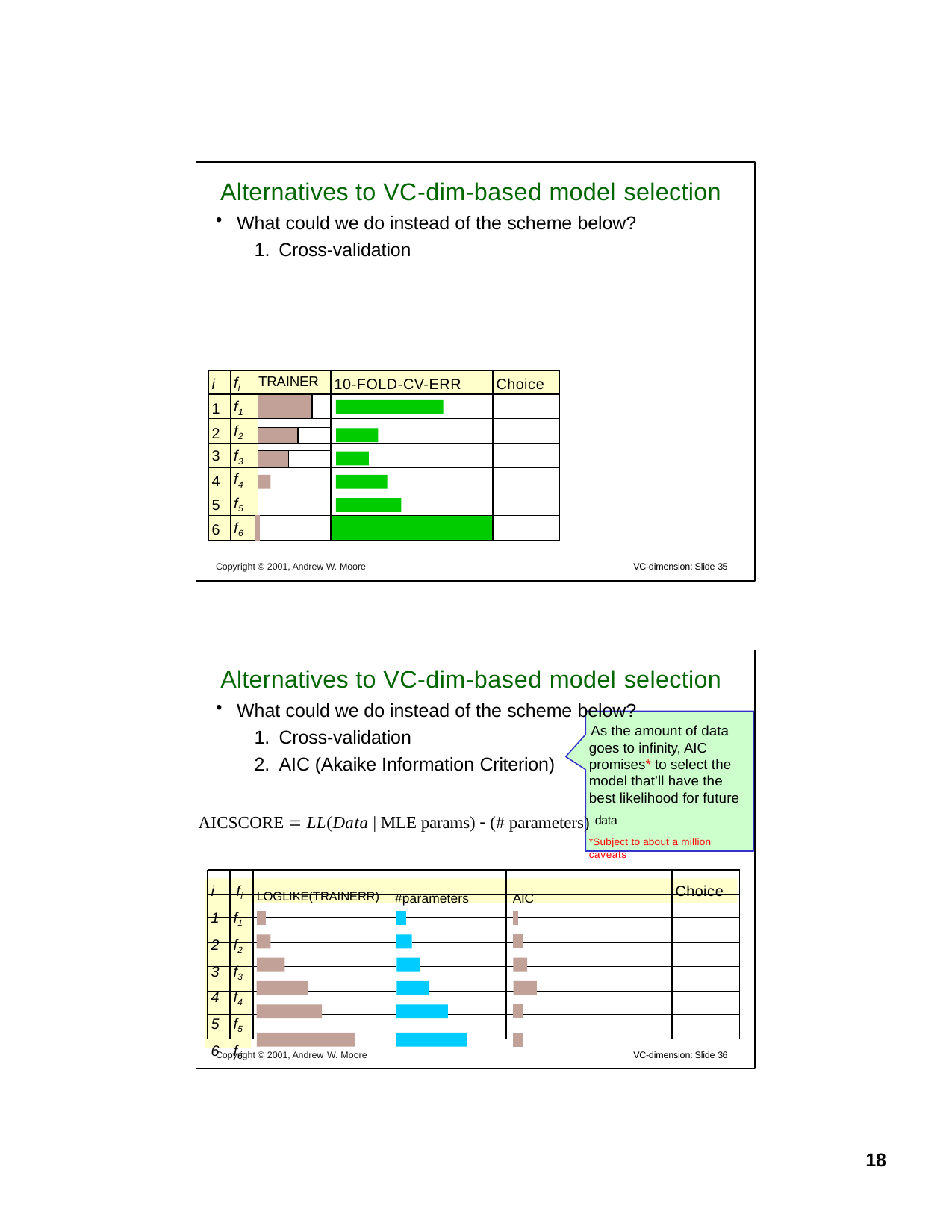

Alternatives to VC-dim-based model selection
What could we do instead of the scheme below?
Cross-validation
| i | fi | TRAINER |  |  |  | 10-FOLD-CV-ERR | Choice |
| --- | --- | --- | --- | --- | --- | --- | --- |
| 1 | f1 |  |  |  |  |  |  |
| 2 | f2 |  |  |  |  |  |  |
|  |  |  |  |  |  |  |  |
| 3 | f3 |  |  |  |  |  |  |
|  |  |  |  |  |  |  |  |
| 4 | f4 |  |  |  |  |  |  |
| 5 | f5 |  |  |  |  |  |  |
| 6 | f6 |  |  |  |  |  |  |
R

Copyright © 2001, Andrew W. Moore
VC-dimension: Slide 35

Alternatives to VC-dim-based model selection
What could we do instead of the scheme below?
As the amount of data

Cross-validation
AIC (Akaike Information Criterion)
goes to infinity, AIC  promises* to select the  model that’ll have the  best likelihood for future
AICSCORE = LL(Data | MLE params) − (# parameters) data
*Subject to about a million  caveats

i	fi
f1
f2
f3
f4
f5
f6
LOGLIKE(TRAINERR)    #parameters	AIC

Choice

Copyright © 2001, Andrew W. Moore	VC-dimension: Slide 36
18